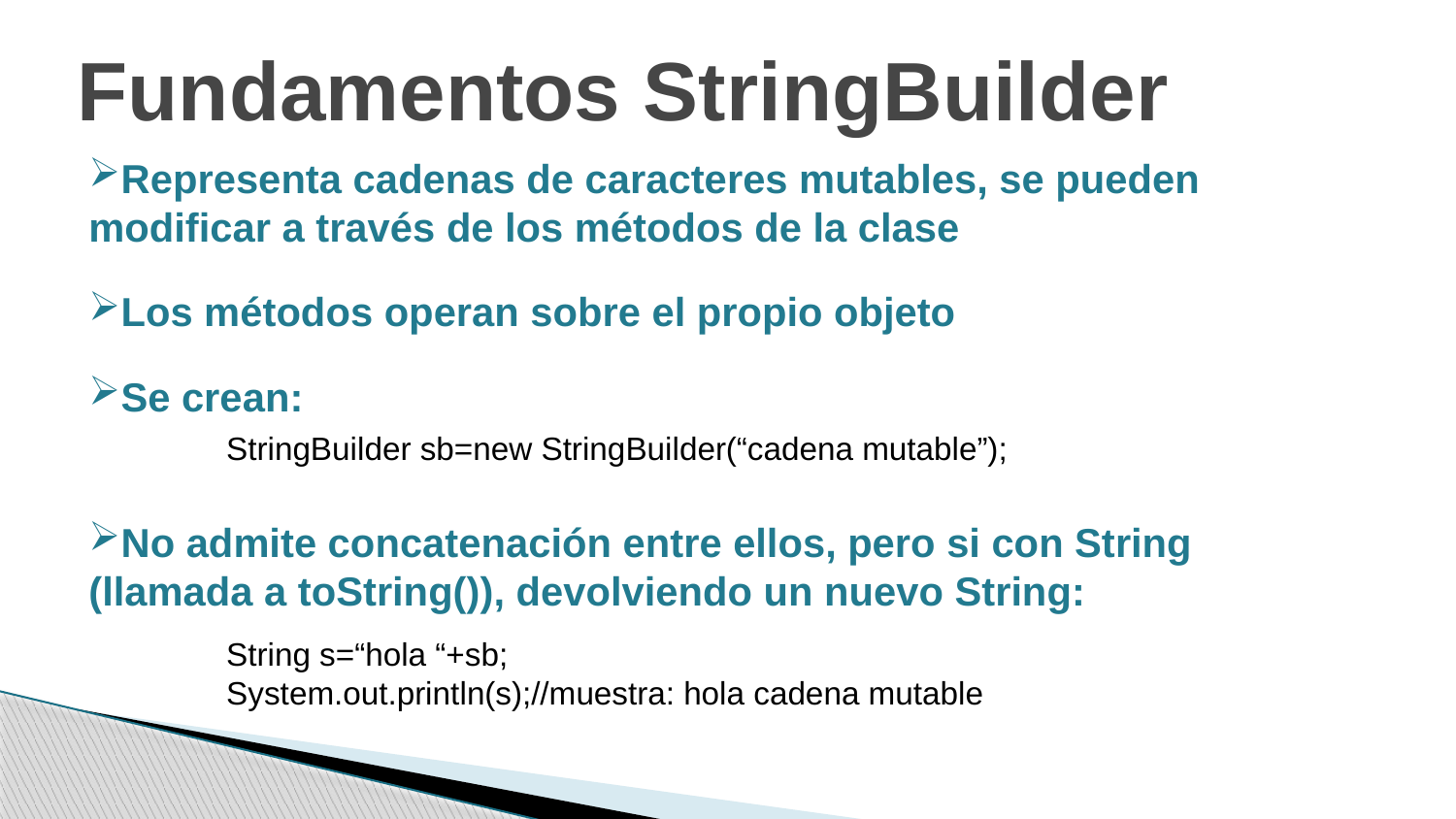

Fundamentos StringBuilder
Representa cadenas de caracteres mutables, se pueden modificar a través de los métodos de la clase
Los métodos operan sobre el propio objeto
Se crean:

No admite concatenación entre ellos, pero si con String (llamada a toString()), devolviendo un nuevo String:

StringBuilder sb=new StringBuilder(“cadena mutable”);

String s=“hola “+sb;
System.out.println(s);//muestra: hola cadena mutable